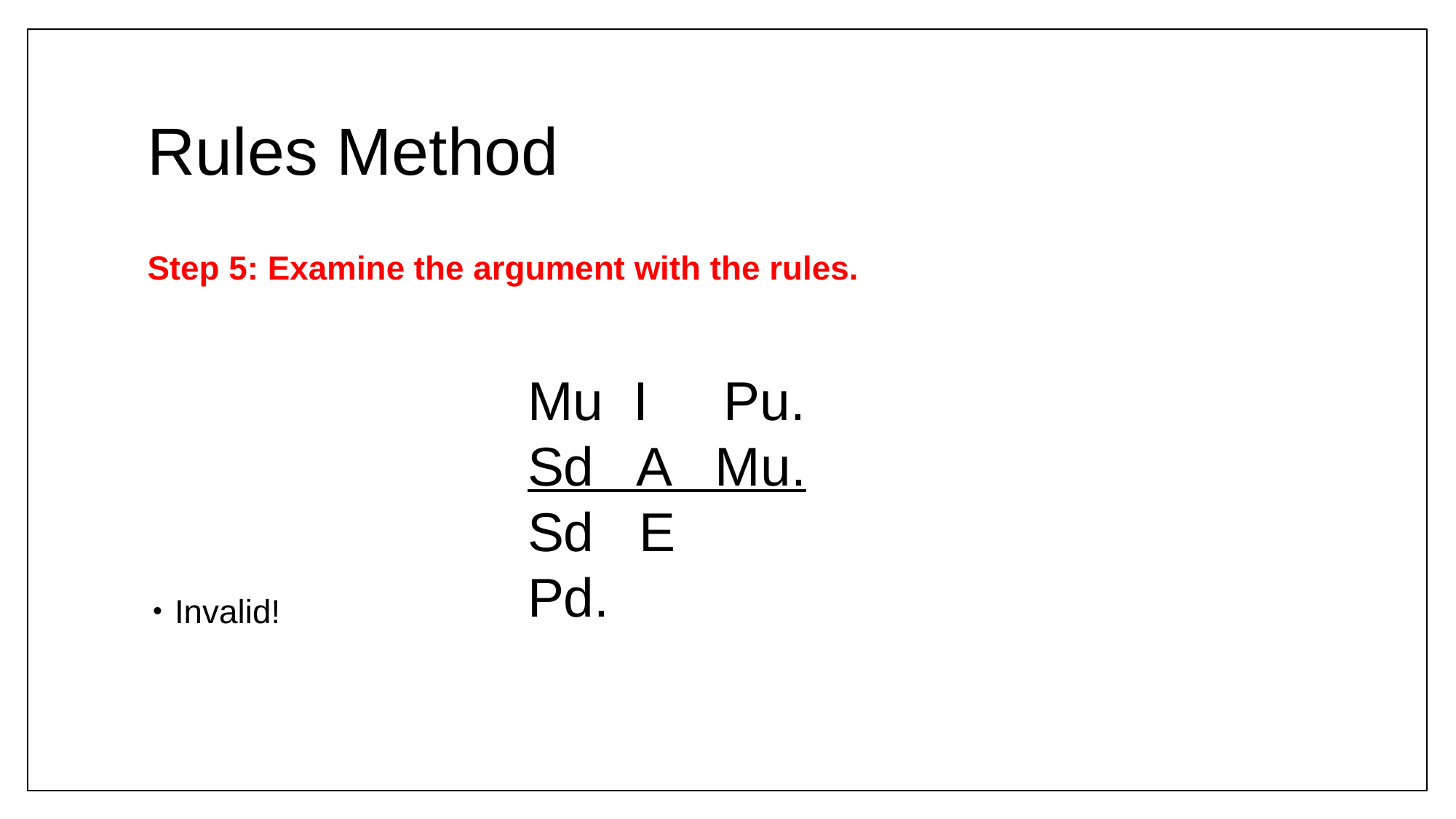

# Rules Method
Step 5: Examine the argument with the rules.

Invalid!
Mu  I     Pu.
Sd   A   Mu.
Sd   E    Pd.